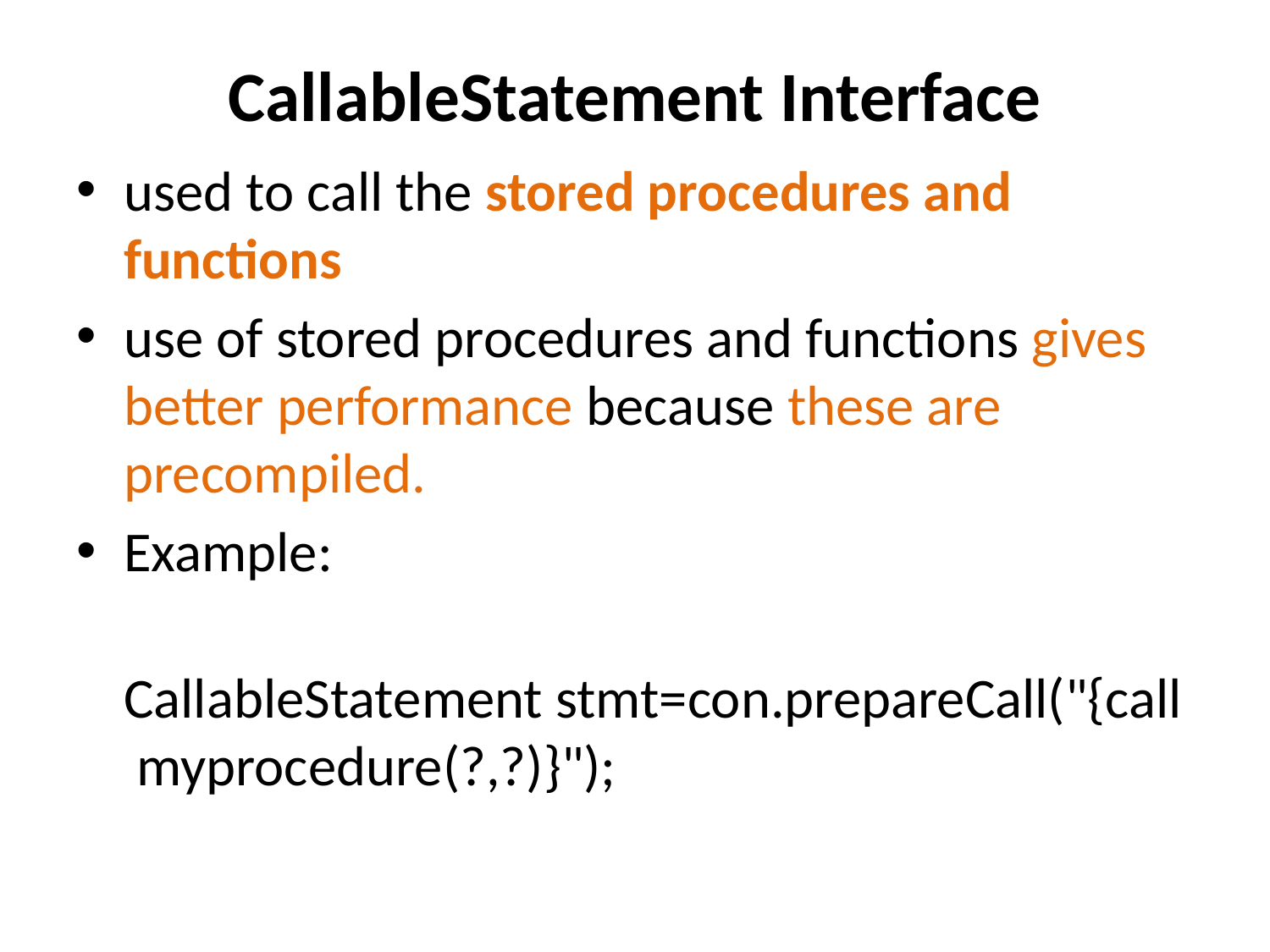

# CallableStatement Interface
used to call the stored procedures and functions
use of stored procedures and functions gives better performance because these are precompiled.
Example:
	CallableStatement stmt=con.prepareCall("{call myprocedure(?,?)}");